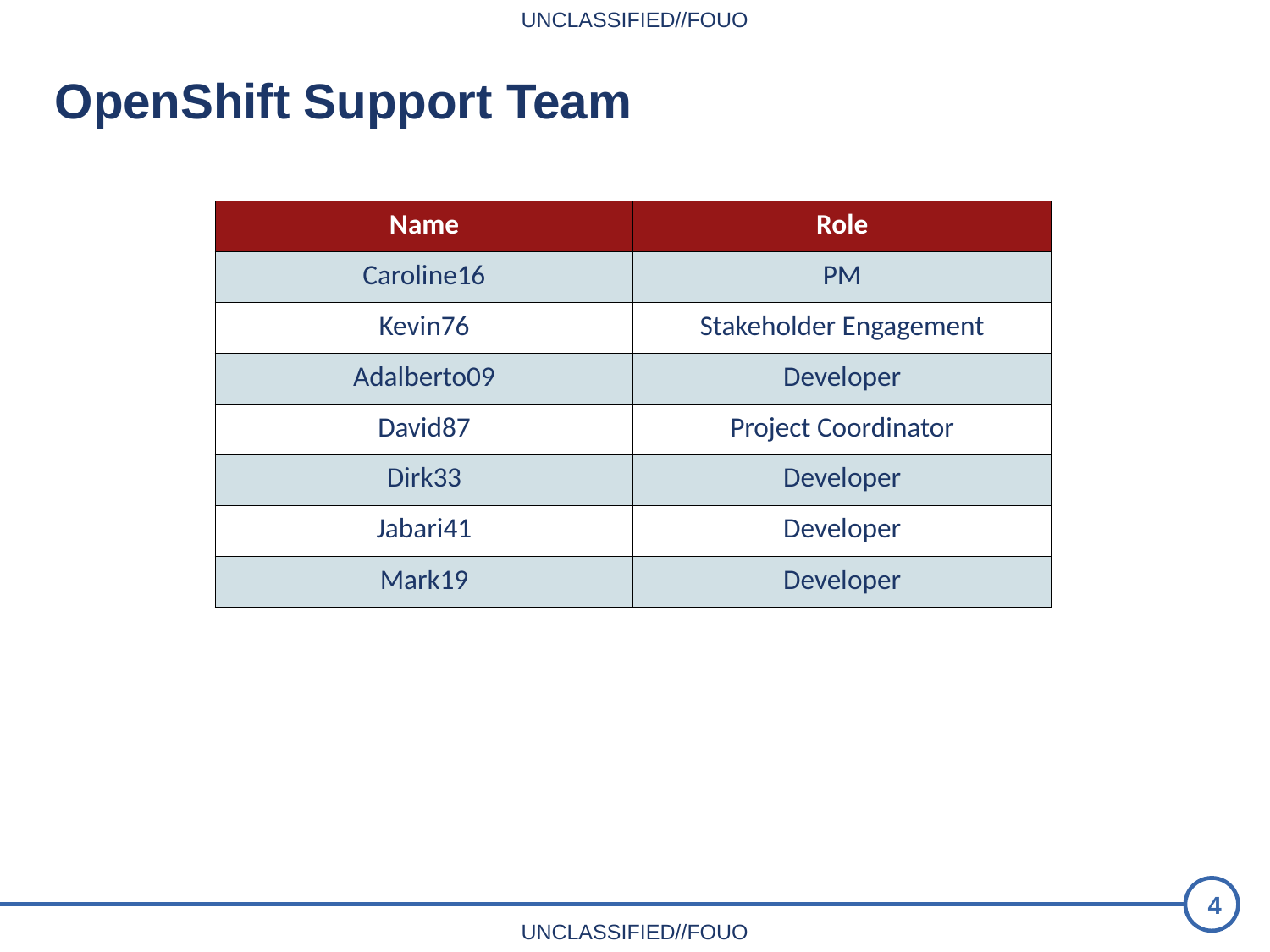

OpenShift Support Team
| Name | Role |
| --- | --- |
| Caroline16 | PM |
| Kevin76 | Stakeholder Engagement |
| Adalberto09 | Developer |
| David87 | Project Coordinator |
| Dirk33 | Developer |
| Jabari41 | Developer |
| Mark19 | Developer |
4